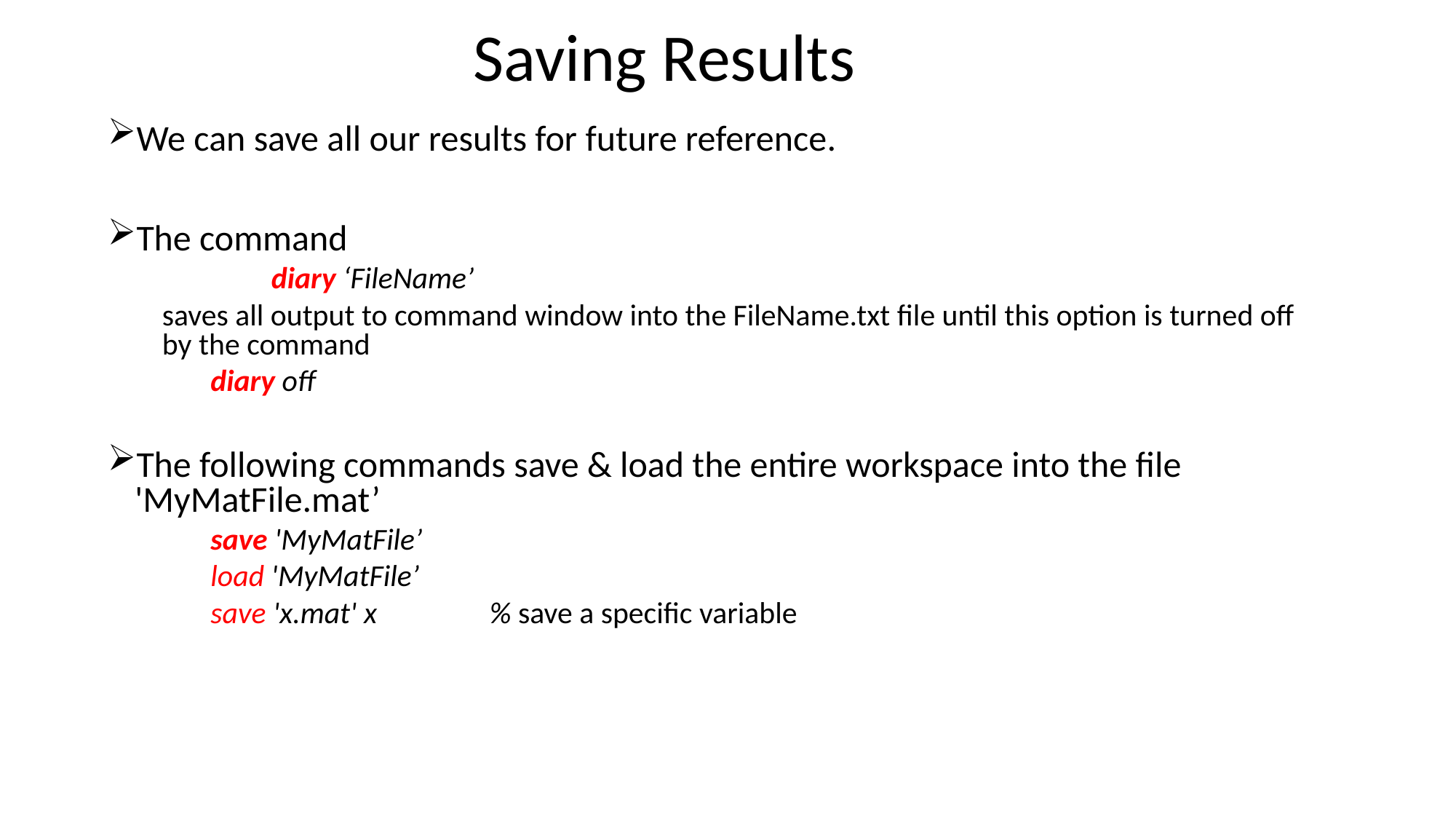

# Saving Results
We can save all our results for future reference.

The command
	diary ‘FileName’
saves all output to command window into the FileName.txt file until this option is turned off by the command
       diary off

The following commands save & load the entire workspace into the file 'MyMatFile.mat’
       save 'MyMatFile’
       load 'MyMatFile’
       save 'x.mat' x  	% save a specific variable